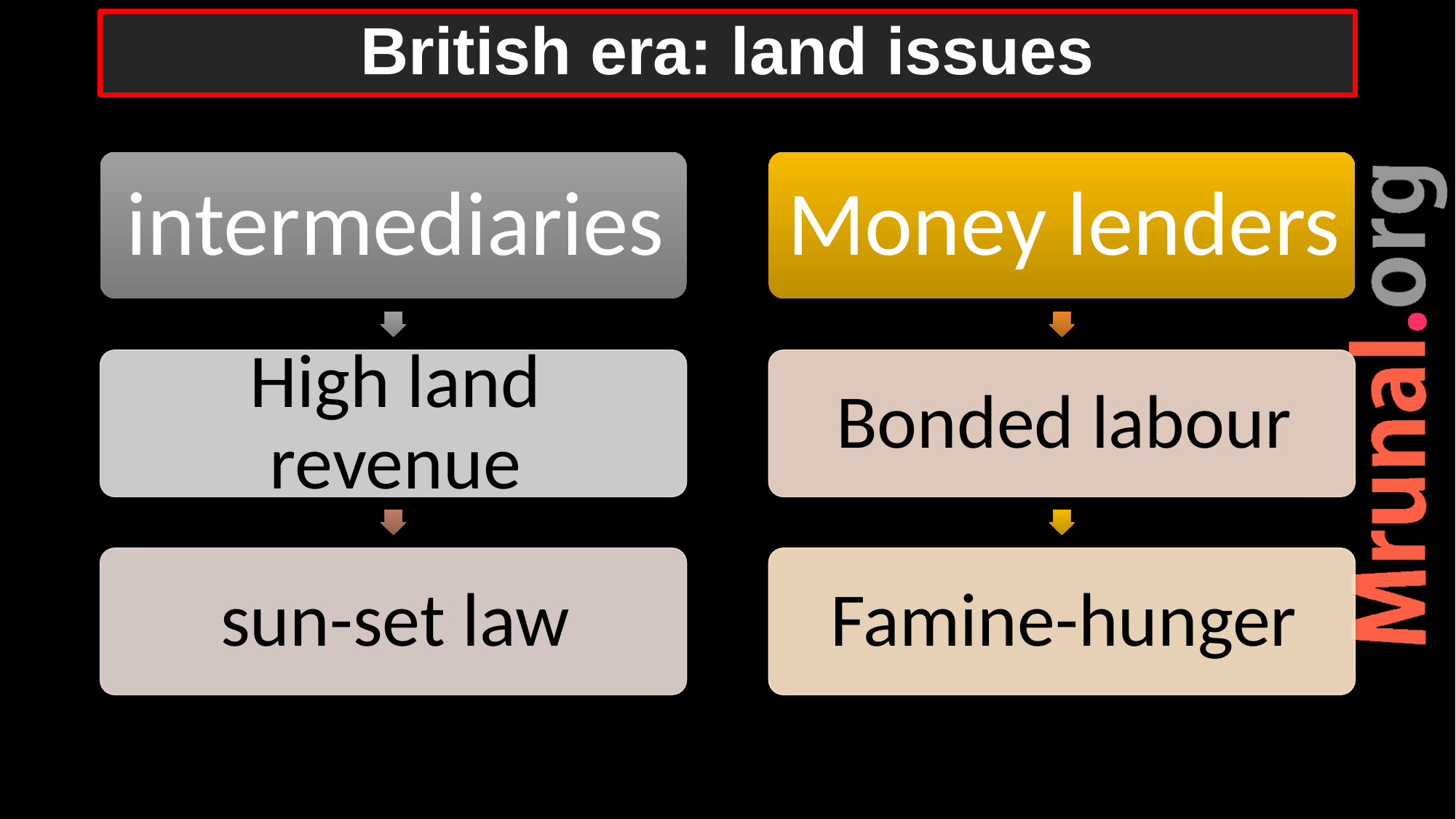

# British era: land issues
intermediaries
High land revenue
sun-set law
Money lenders
Bonded labour
Famine-hunger